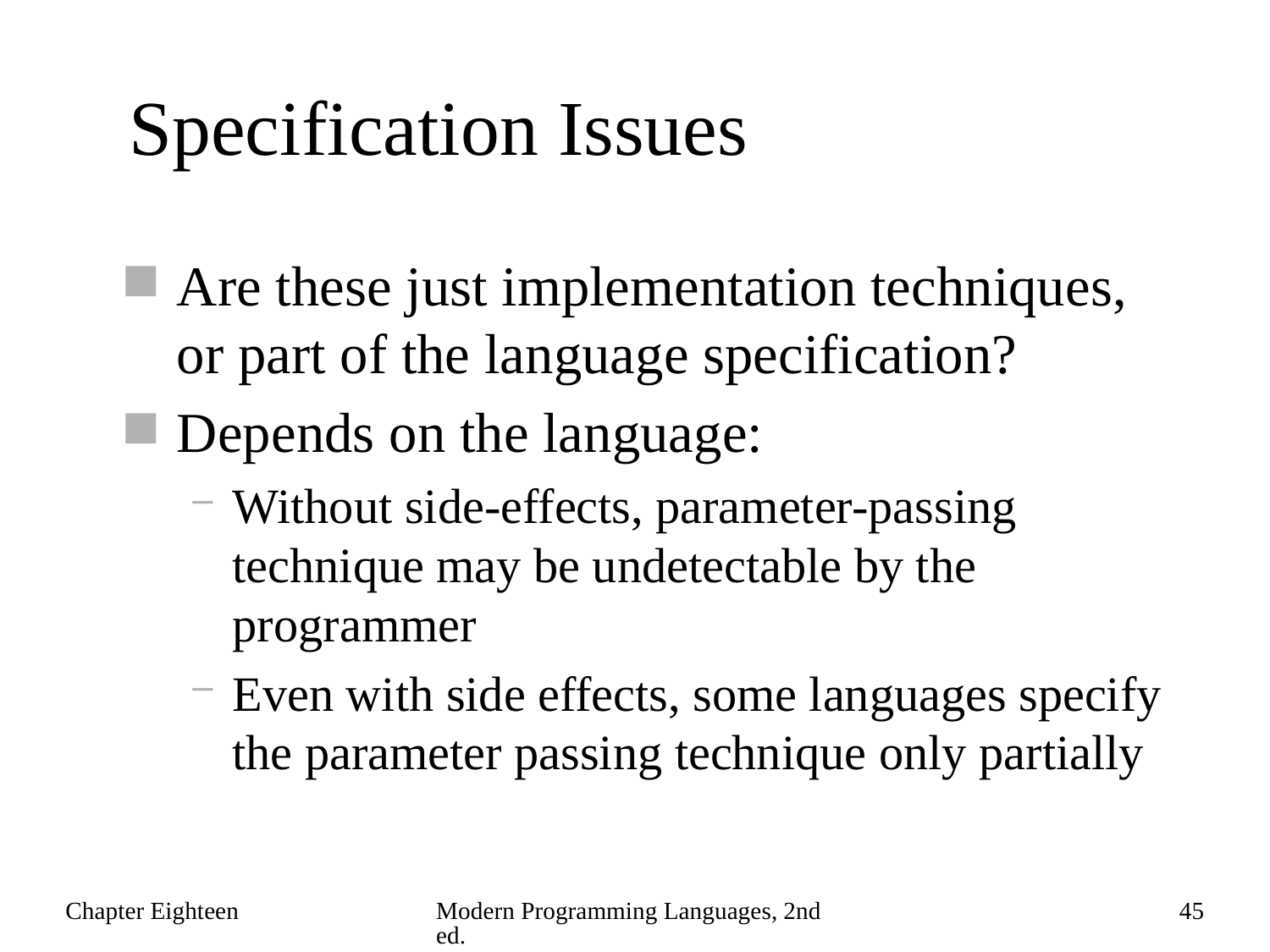

# Specification Issues
Are these just implementation techniques, or part of the language specification?
Depends on the language:
Without side-effects, parameter-passing technique may be undetectable by the programmer
Even with side effects, some languages specify the parameter passing technique only partially
Chapter Eighteen
Modern Programming Languages, 2nd ed.
45